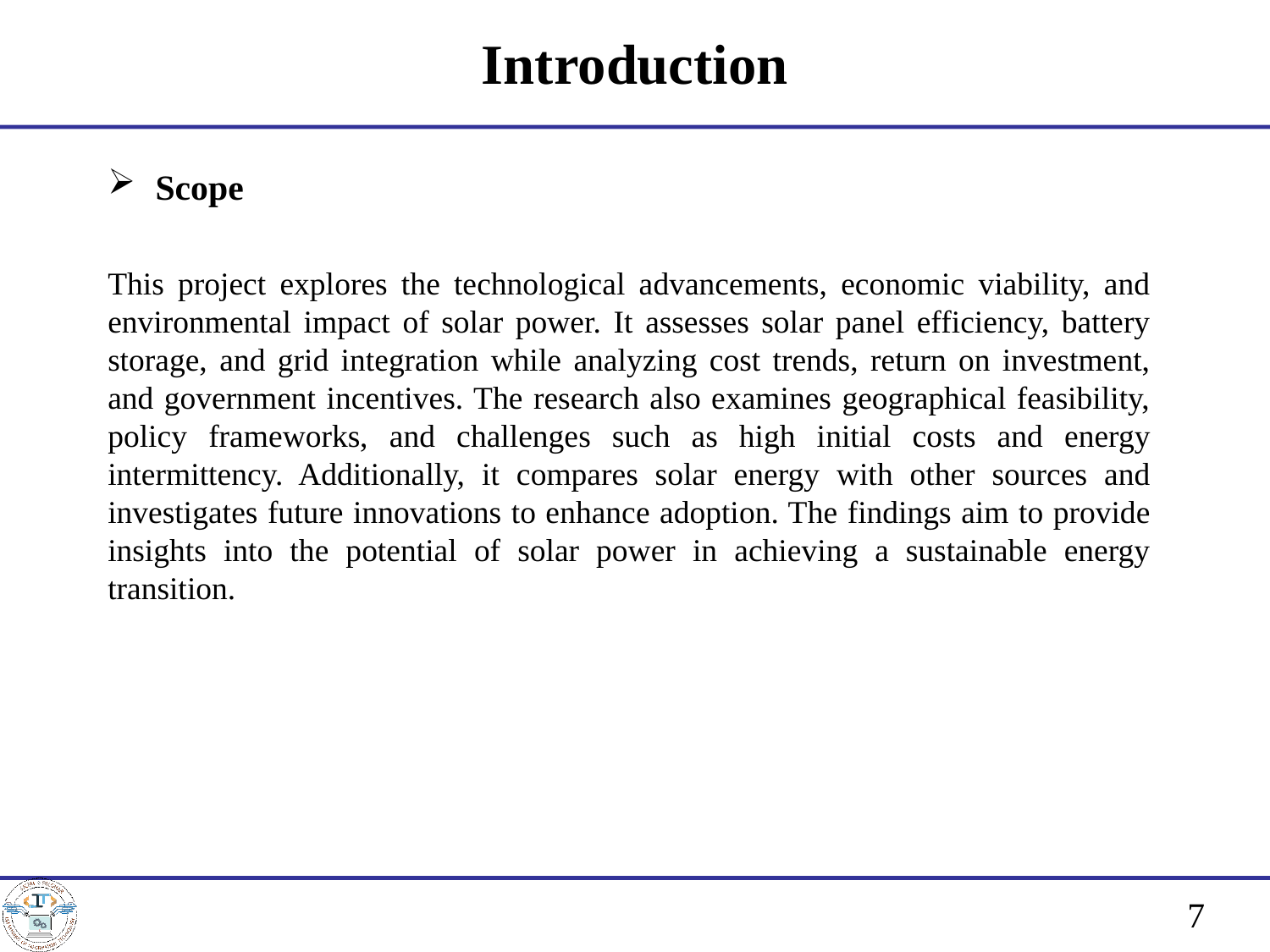

# Introduction
Scope

This project explores the technological advancements, economic viability, and environmental impact of solar power. It assesses solar panel efficiency, battery storage, and grid integration while analyzing cost trends, return on investment, and government incentives. The research also examines geographical feasibility, policy frameworks, and challenges such as high initial costs and energy intermittency. Additionally, it compares solar energy with other sources and investigates future innovations to enhance adoption. The findings aim to provide insights into the potential of solar power in achieving a sustainable energy transition.
7